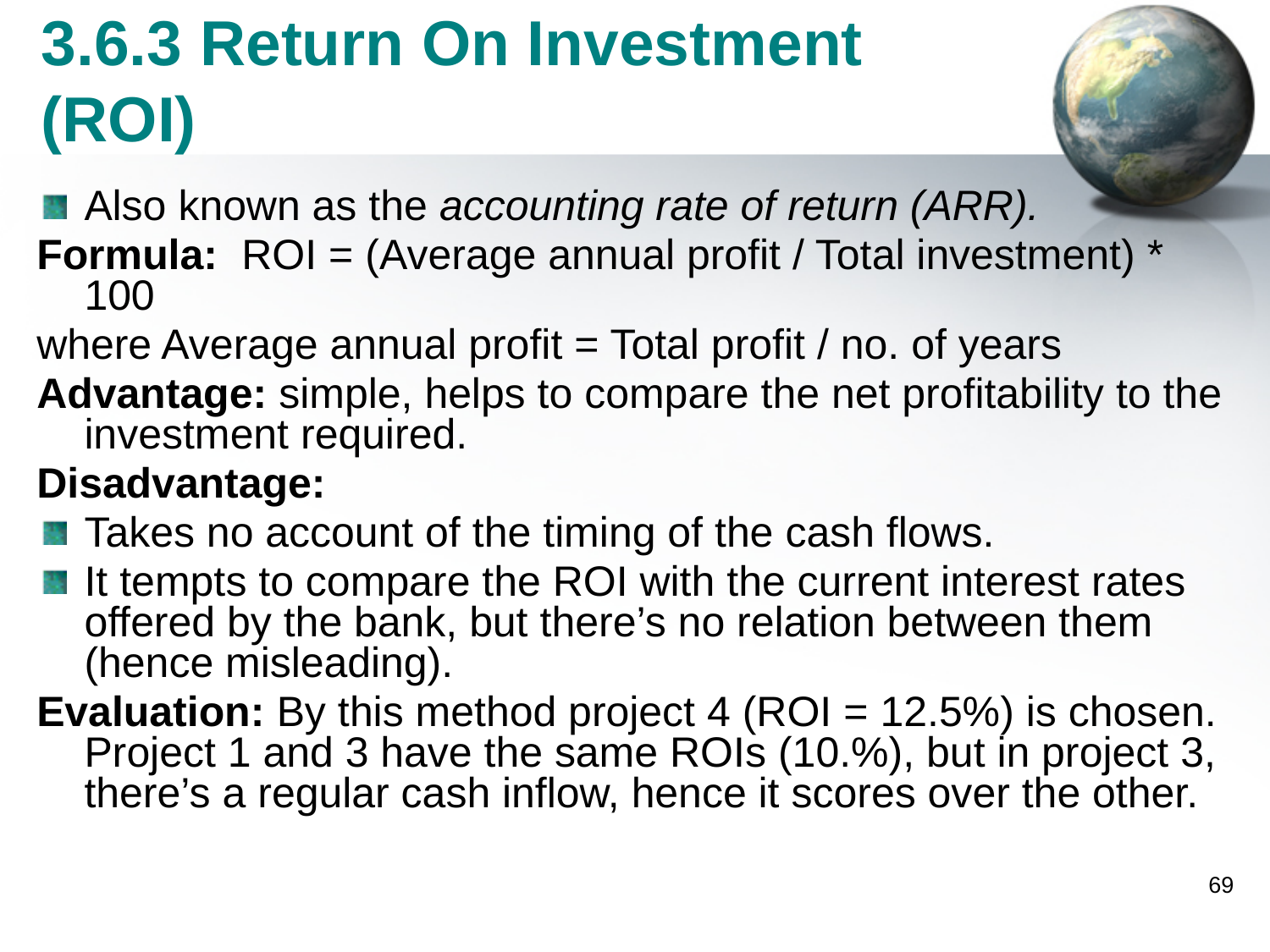

# 3.6.3 Return On Investment (ROI)
Also known as the accounting rate of return (ARR).
Formula:  ROI = (Average annual profit / Total investment) * 100
where Average annual profit = Total profit / no. of years
Advantage: simple, helps to compare the net profitability to the investment required.
Disadvantage:
Takes no account of the timing of the cash flows.
It tempts to compare the ROI with the current interest rates offered by the bank, but there’s no relation between them (hence misleading).
Evaluation: By this method project 4 (ROI = 12.5%) is chosen. Project 1 and 3 have the same ROIs (10.%), but in project 3, there’s a regular cash inflow, hence it scores over the other.

69